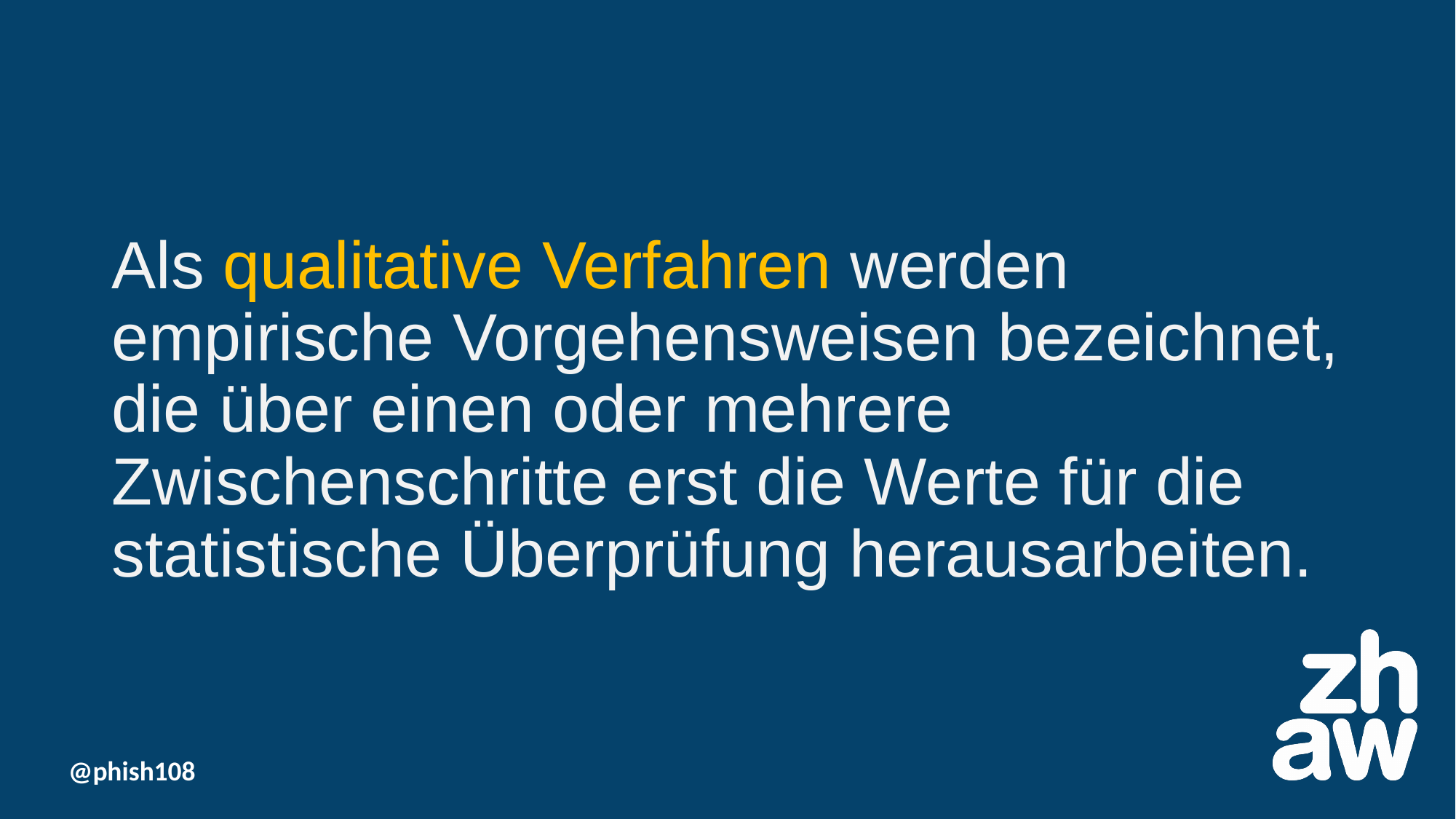

Als qualitative Verfahren werden empirische Vorgehensweisen bezeichnet, die über einen oder mehrere Zwischenschritte erst die Werte für die statistische Überprüfung herausarbeiten.